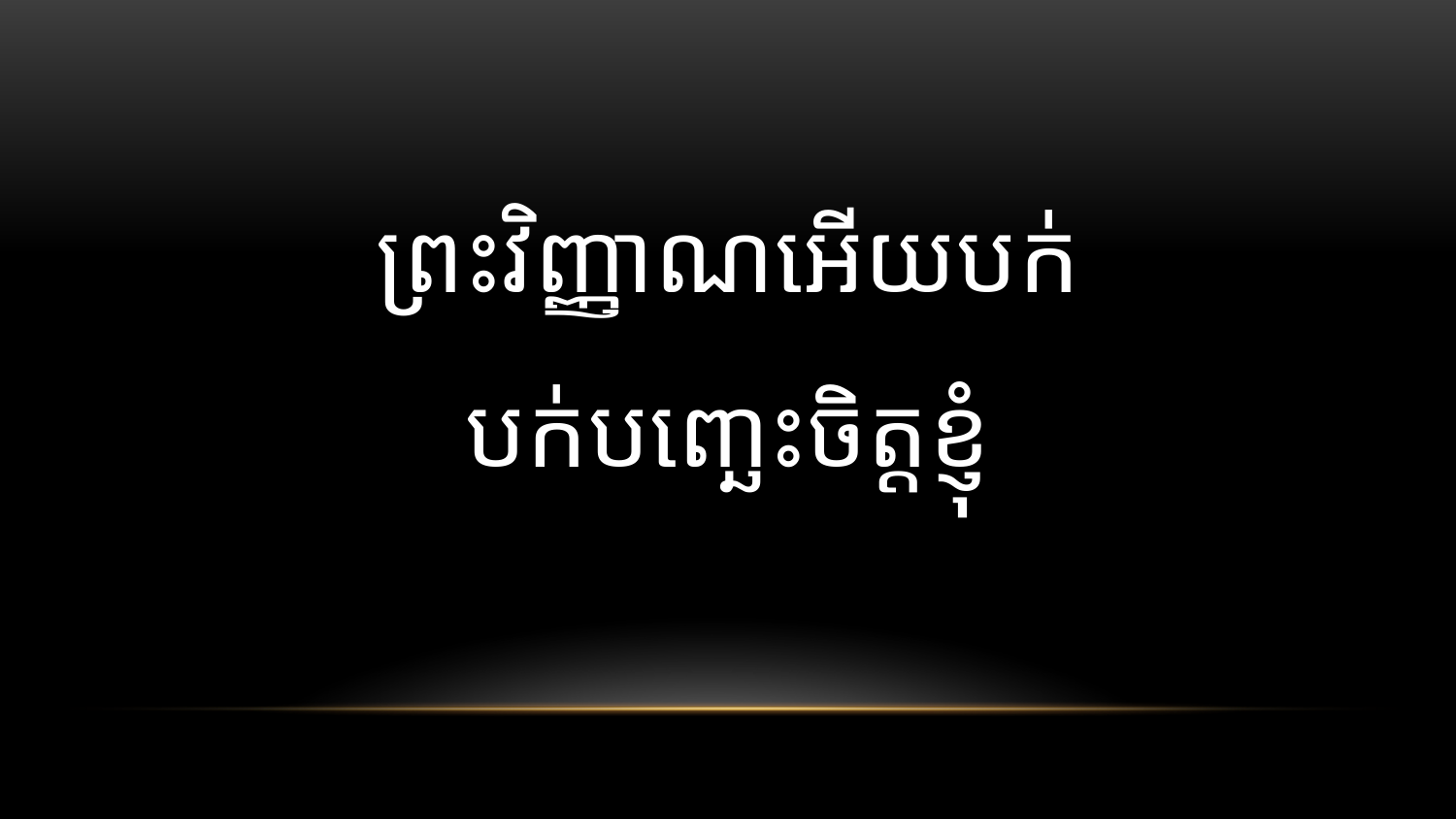

ព្រះវិញ្ញាណអើយបក់
បក់បញ្ឆេះចិត្តខ្ញុំ